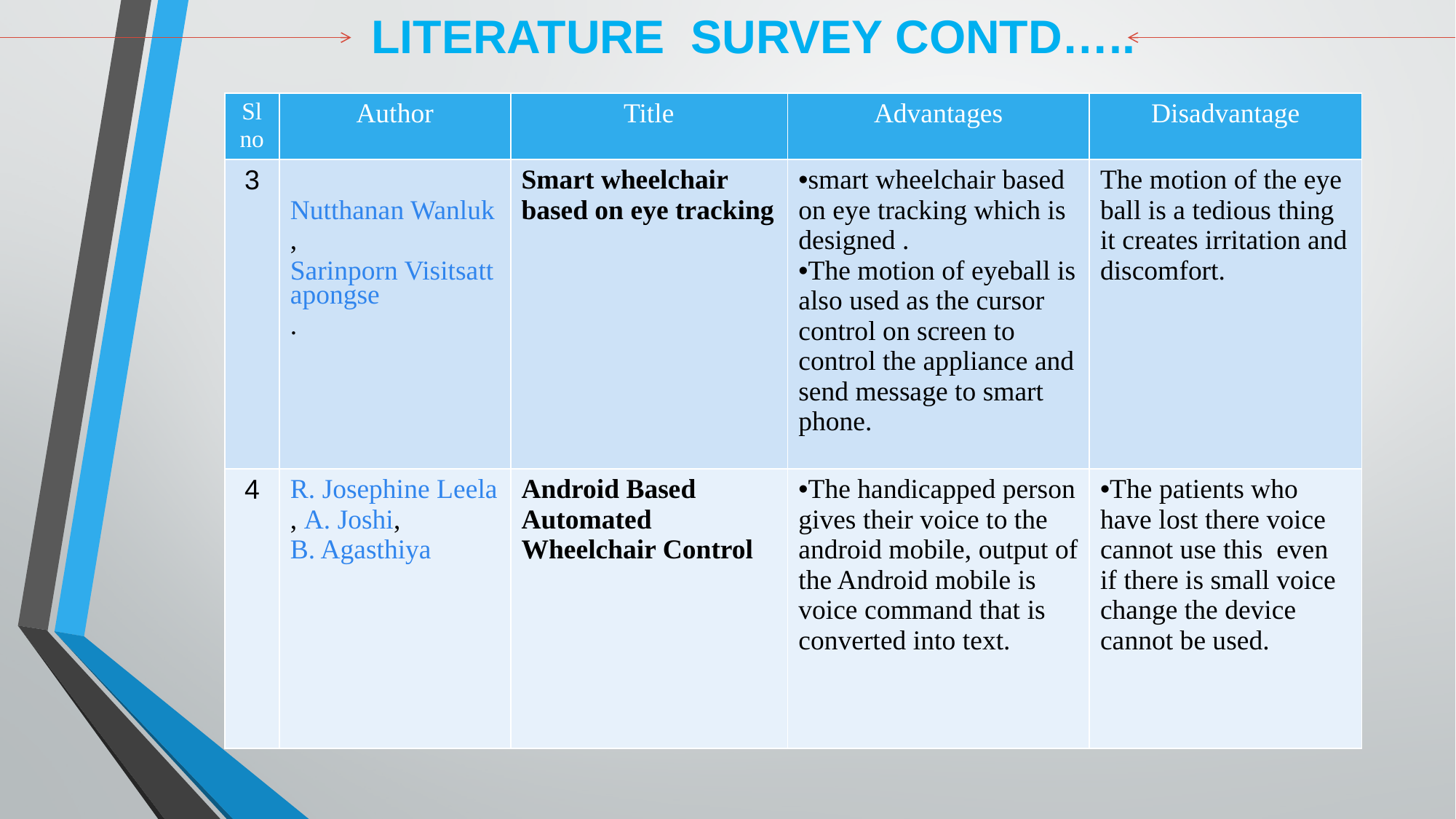

LITERATURE  SURVEY CONTD…..
| Sl no | Author | Title | Advantages | Disadvantage |
| --- | --- | --- | --- | --- |
| 3 | Nutthanan Wanluk , Sarinporn Visitsattapongse. | Smart wheelchair based on eye tracking | smart wheelchair based on eye tracking which is designed . The motion of eyeball is also used as the cursor control on screen to control the appliance and send message to smart phone. | The motion of the eye ball is a tedious thing it creates irritation and discomfort. |
| 4 | R. Josephine Leela , A. Joshi, B. Agasthiya | Android Based Automated Wheelchair Control | The handicapped person gives their voice to the android mobile, output of the Android mobile is voice command that is converted into text. | The patients who have lost there voice cannot use this even if there is small voice change the device cannot be used. |